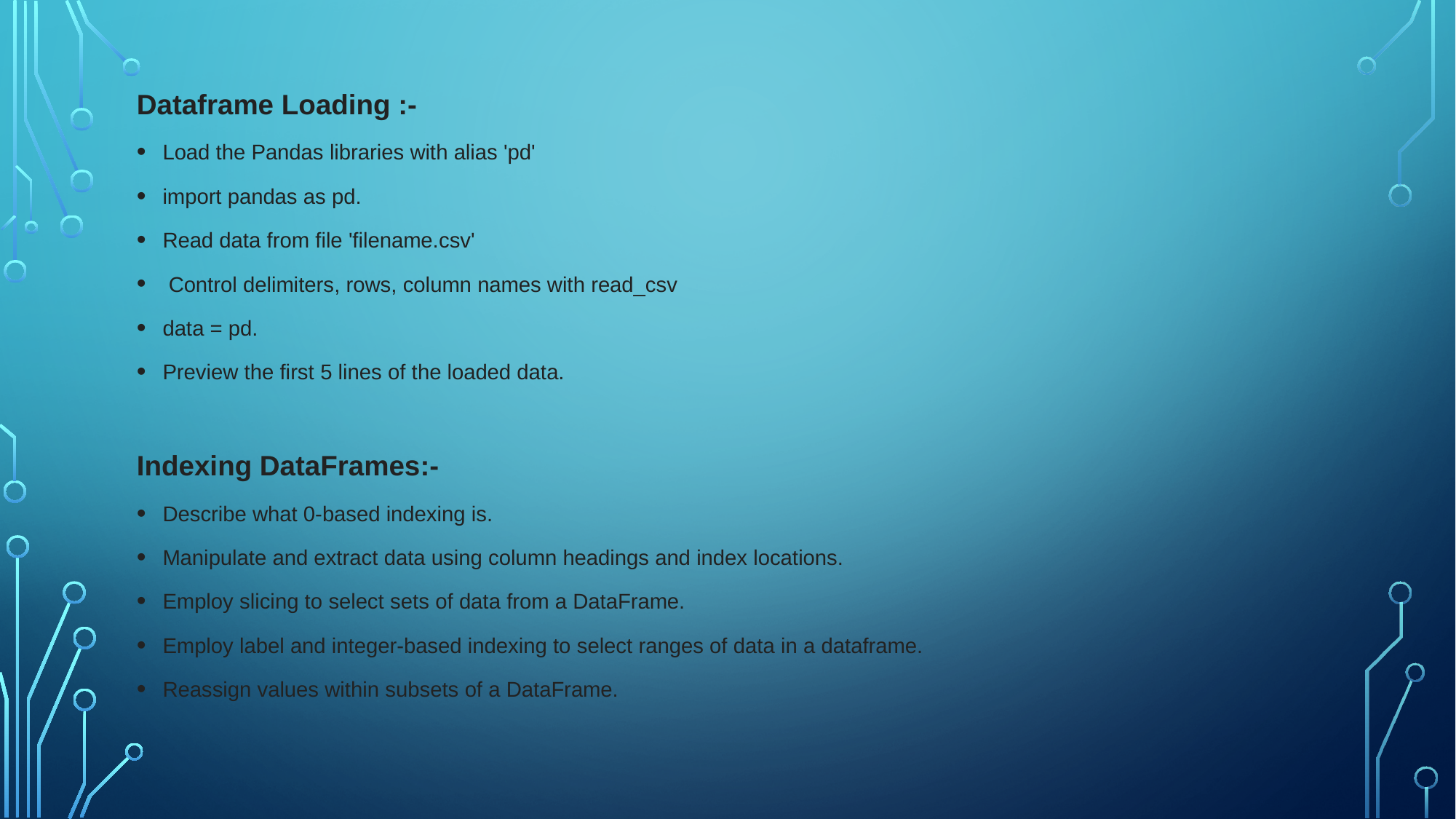

Dataframe Loading :-
Load the Pandas libraries with alias 'pd'
import pandas as pd.
Read data from file 'filename.csv'
 Control delimiters, rows, column names with read_csv
data = pd.
Preview the first 5 lines of the loaded data.

Indexing DataFrames:-
Describe what 0-based indexing is.
Manipulate and extract data using column headings and index locations.
Employ slicing to select sets of data from a DataFrame.
Employ label and integer-based indexing to select ranges of data in a dataframe.
Reassign values within subsets of a DataFrame.